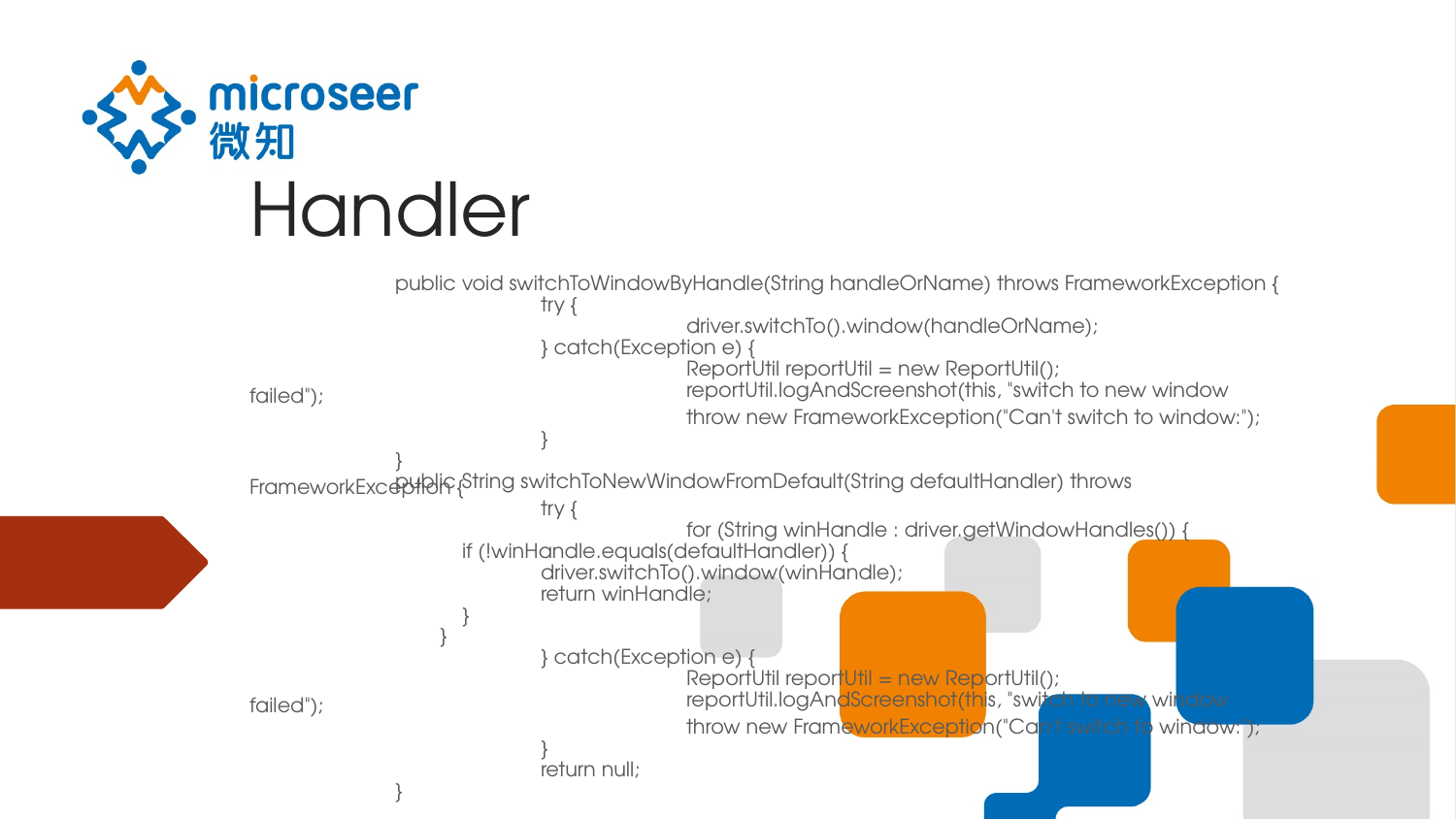

# Handler

	public void switchToWindowByHandle(String handleOrName) throws FrameworkException {
		try {
			driver.switchTo().window(handleOrName);
		} catch(Exception e) {
			ReportUtil reportUtil = new ReportUtil();
			reportUtil.logAndScreenshot(this, "switch to new window failed");
			throw new FrameworkException("Can't switch to window:");
		}
	}
	public String switchToNewWindowFromDefault(String defaultHandler) throws FrameworkException {
		try {
			for (String winHandle : driver.getWindowHandles()) {
	            if (!winHandle.equals(defaultHandler)) {
	            	driver.switchTo().window(winHandle);
	            	return winHandle;
	            }
	        }
		} catch(Exception e) {
			ReportUtil reportUtil = new ReportUtil();
			reportUtil.logAndScreenshot(this, "switch to new window failed");
			throw new FrameworkException("Can't switch to window:");
		}
		return null;
	}